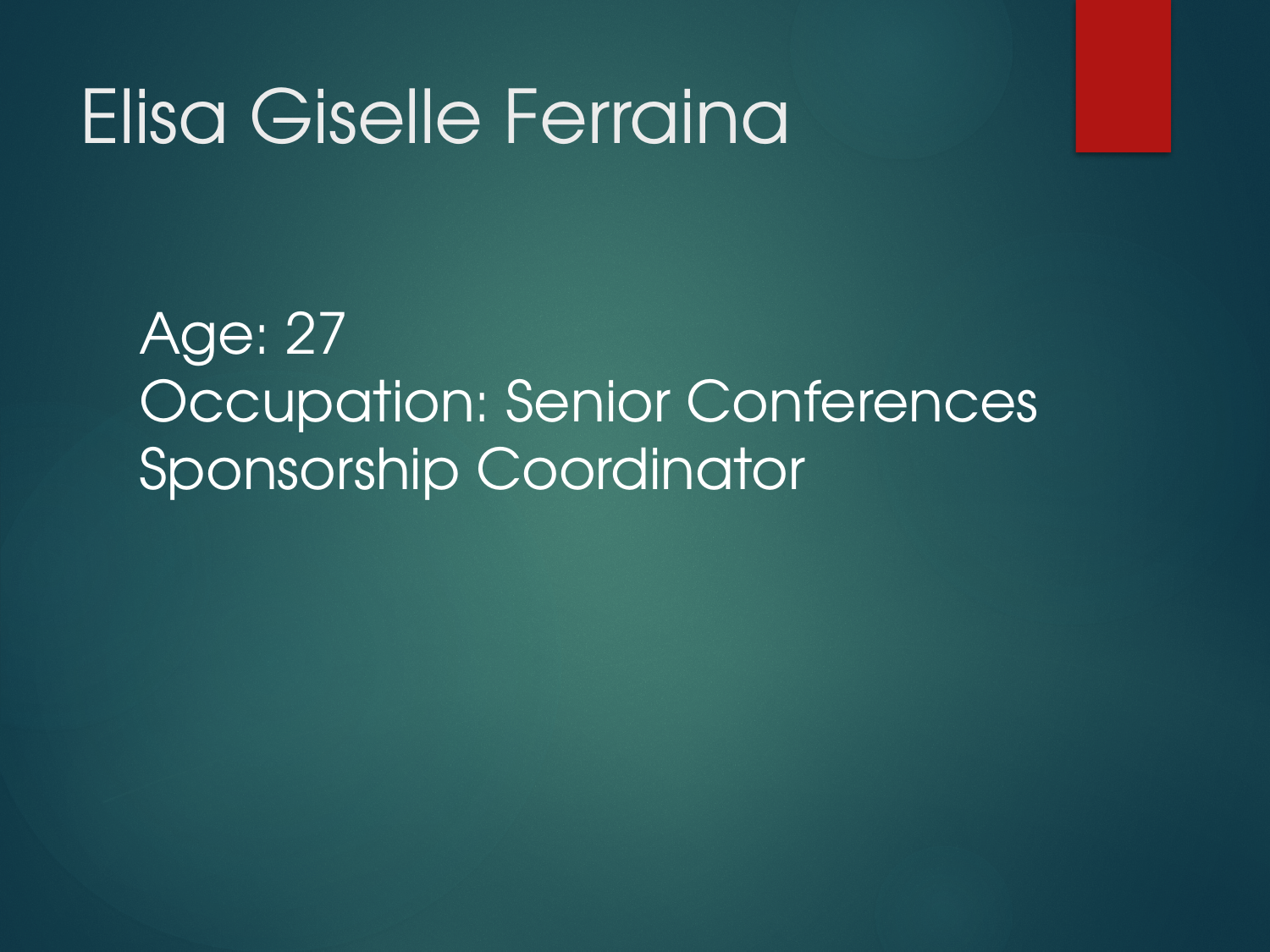

# Elisa Giselle Ferraina

Age: 27
Occupation: Senior Conferences Sponsorship Coordinator